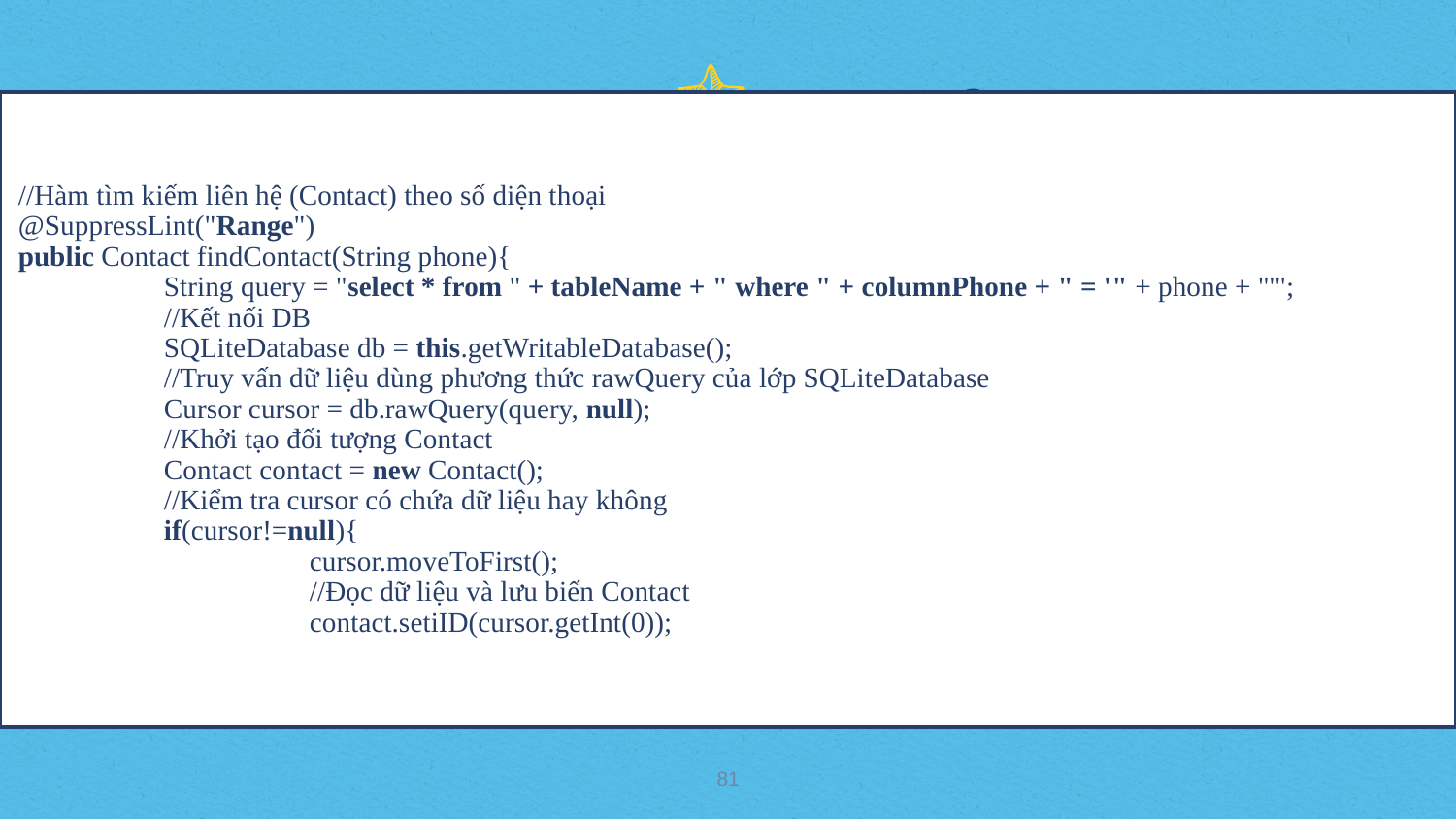

//Hàm tìm kiếm liên hệ (Contact) theo số diện thoại
@SuppressLint("Range")
public Contact findContact(String phone){
	String query = "select * from " + tableName + " where " + columnPhone + " = '" + phone + "'";
	//Kết nối DB
	SQLiteDatabase db = this.getWritableDatabase();
	//Truy vấn dữ liệu dùng phương thức rawQuery của lớp SQLiteDatabase
	Cursor cursor = db.rawQuery(query, null);
	//Khởi tạo đối tượng Contact
	Contact contact = new Contact();
	//Kiểm tra cursor có chứa dữ liệu hay không
	if(cursor!=null){
		cursor.moveToFirst();
		//Đọc dữ liệu và lưu biến Contact
		contact.setiID(cursor.getInt(0));

81